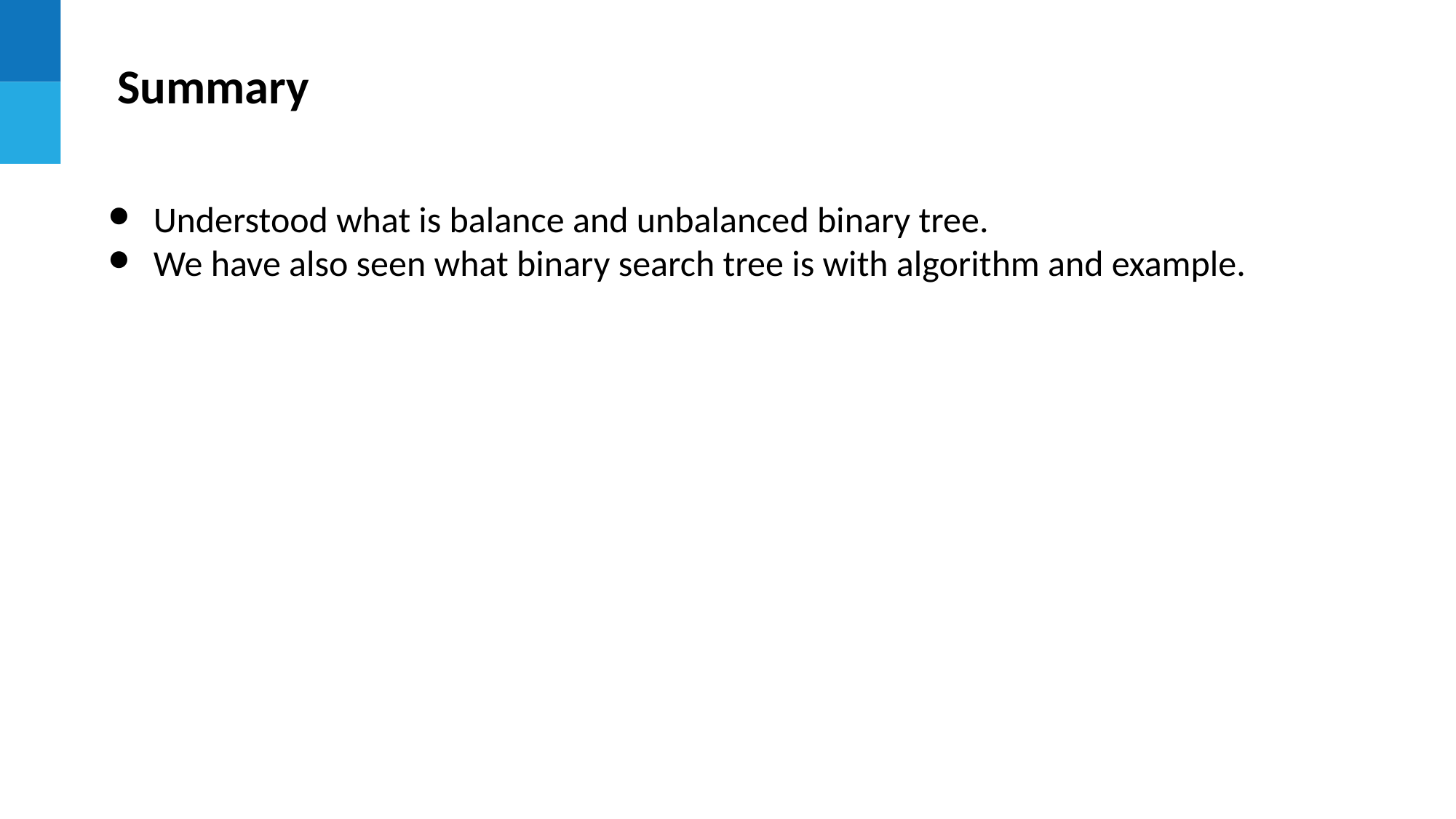

Summary
Understood what is balance and unbalanced binary tree.
We have also seen what binary search tree is with algorithm and example.